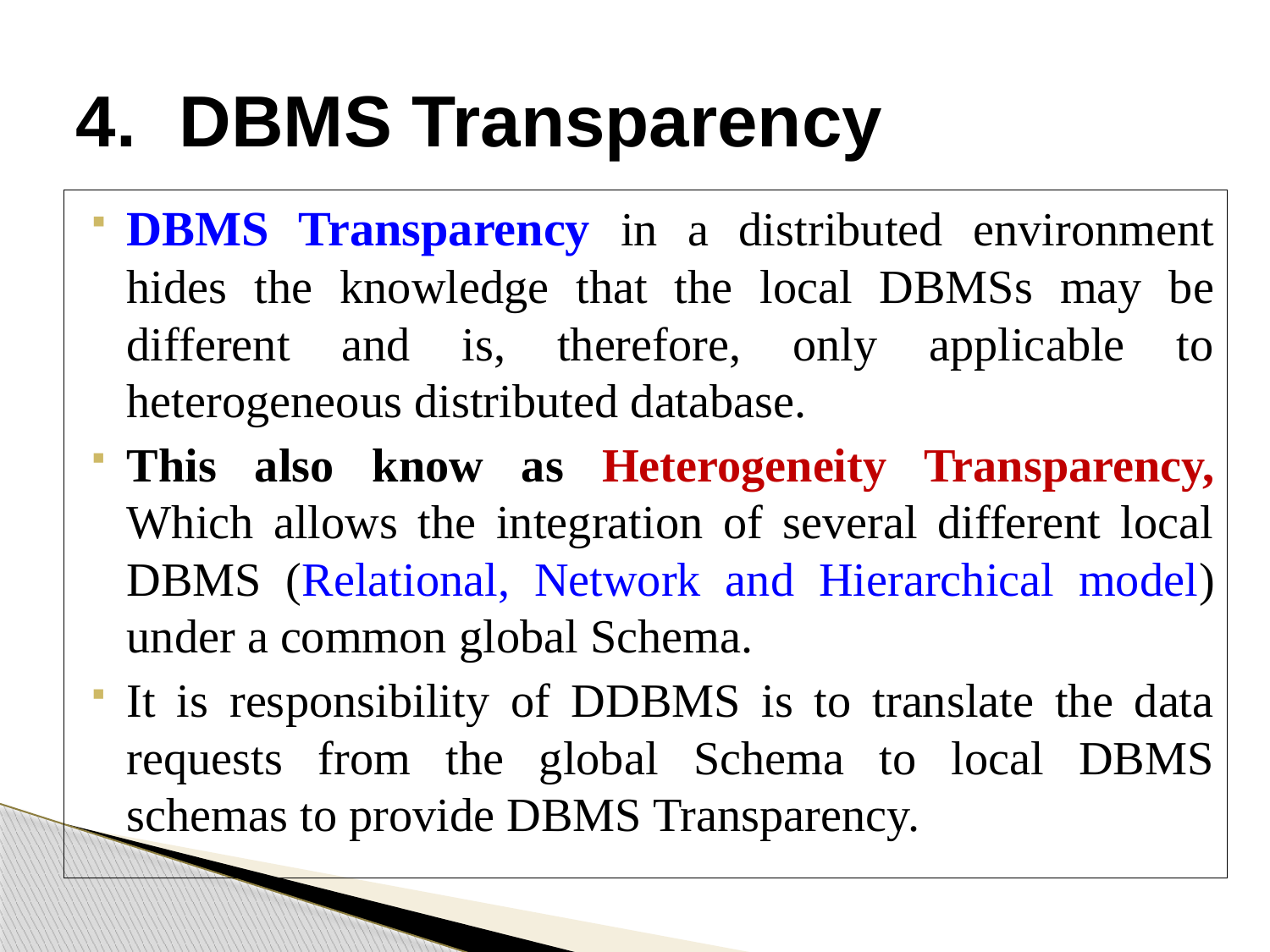

# DBMS Transparency
DBMS Transparency in a distributed environment hides the knowledge that the local DBMSs may be different and is, therefore, only applicable to heterogeneous distributed database.
This also know as Heterogeneity Transparency, Which allows the integration of several different local DBMS (Relational, Network and Hierarchical model) under a common global Schema.
It is responsibility of DDBMS is to translate the data requests from the global Schema to local DBMS schemas to provide DBMS Transparency.